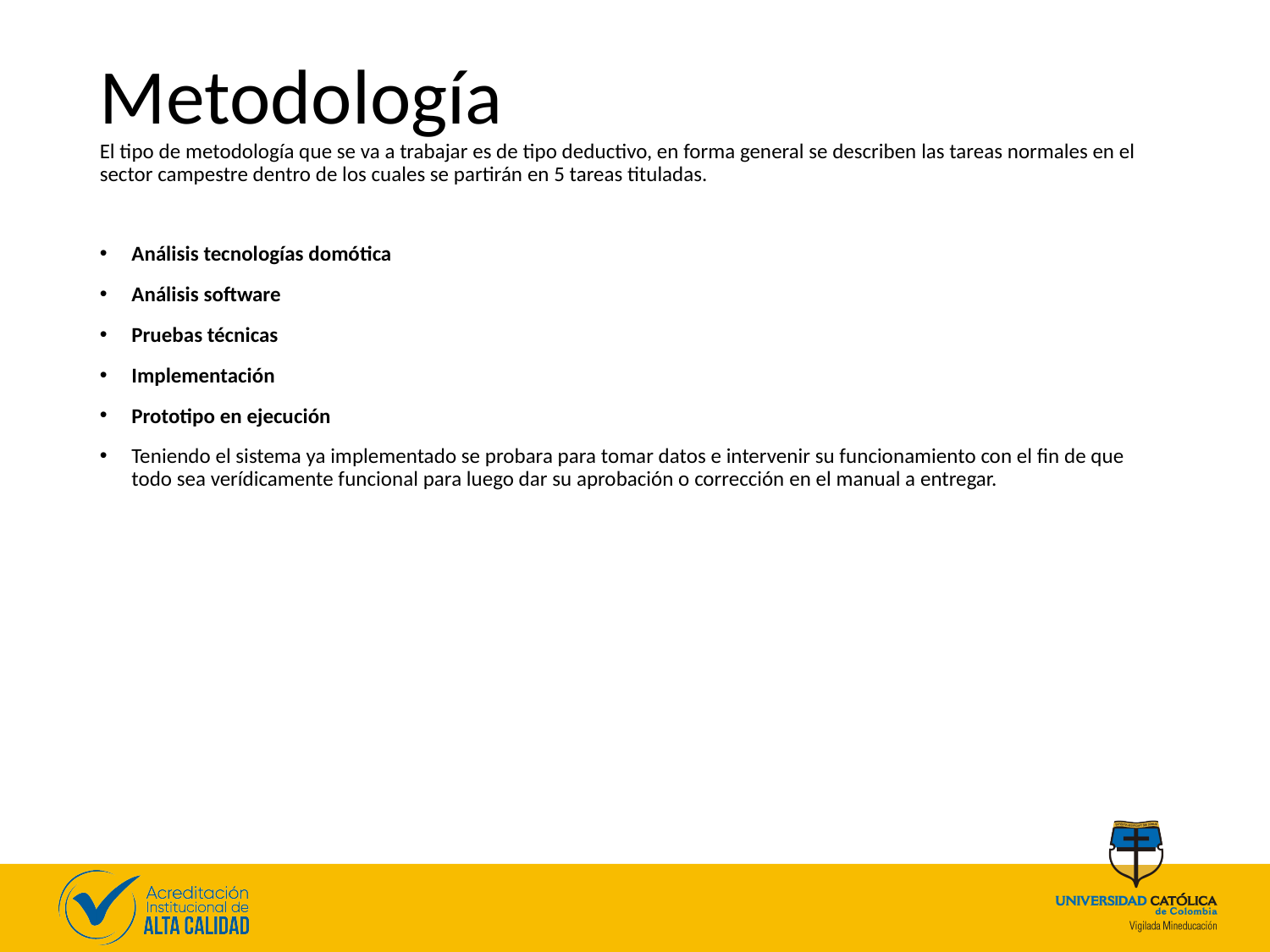

# Metodología El tipo de metodología que se va a trabajar es de tipo deductivo, en forma general se describen las tareas normales en el sector campestre dentro de los cuales se partirán en 5 tareas tituladas.
Análisis tecnologías domótica
Análisis software
Pruebas técnicas
Implementación
Prototipo en ejecución
Teniendo el sistema ya implementado se probara para tomar datos e intervenir su funcionamiento con el fin de que todo sea verídicamente funcional para luego dar su aprobación o corrección en el manual a entregar.